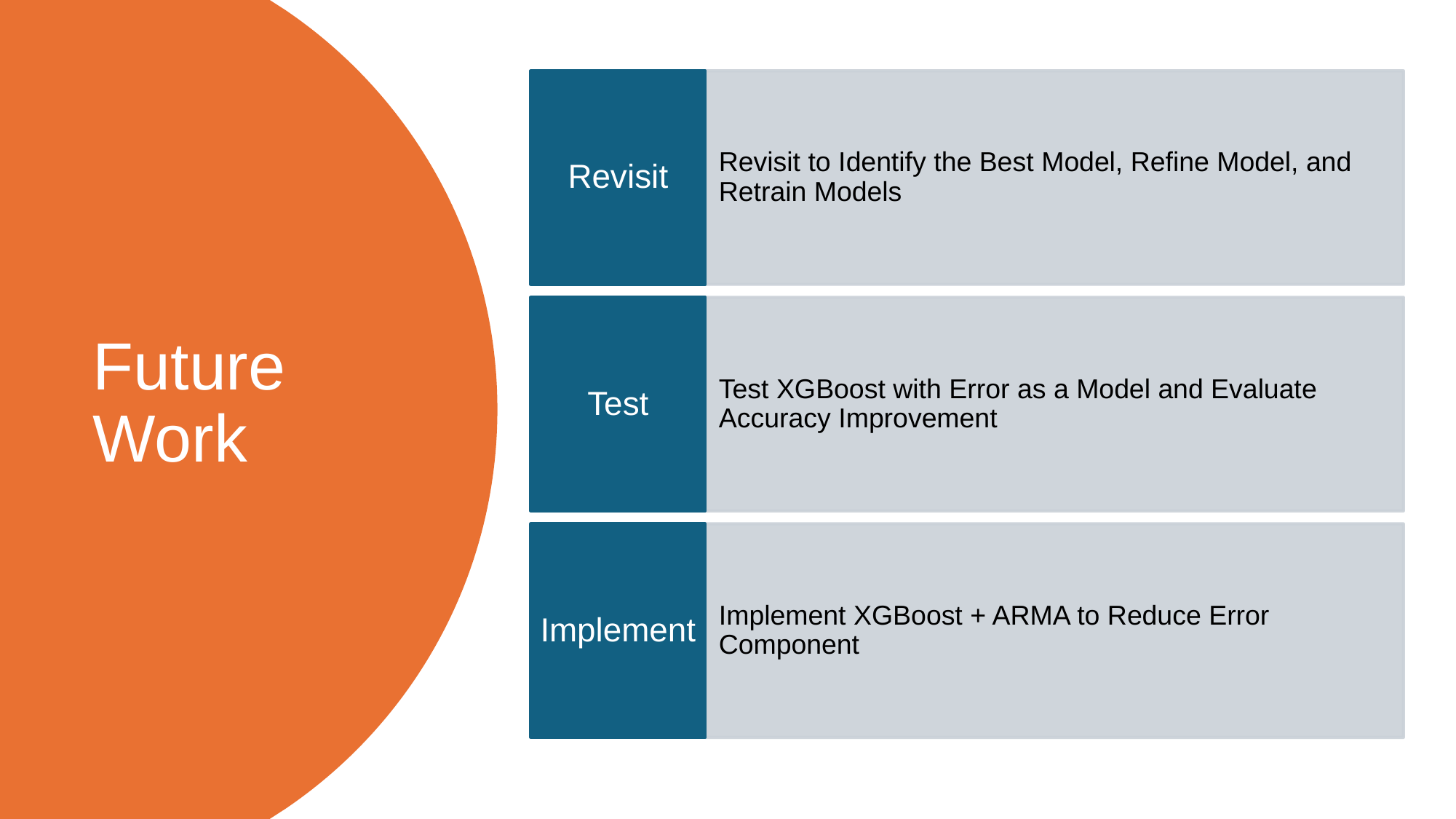

Revisit

Revisit to Identify the Best Model, Refine Model, and Retrain Models

Test

Test XGBoost with Error as a Model and Evaluate Accuracy Improvement

Implement

Implement XGBoost + ARMA to Reduce Error Component
# Future Work